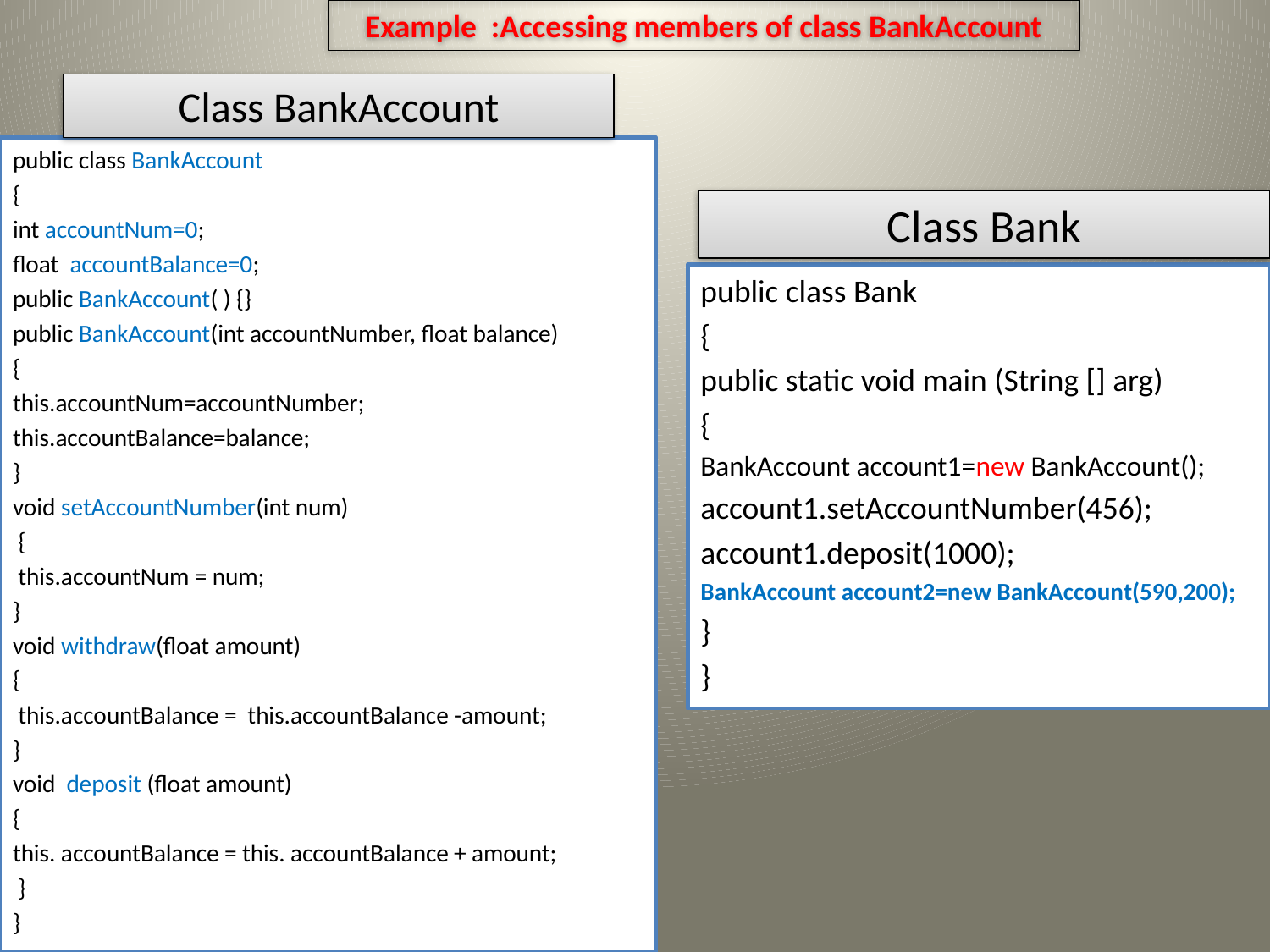

Example  :Accessing members of class BankAccount
Class BankAccount
public class BankAccount
{
int accountNum=0;
float  accountBalance=0;
public BankAccount( ) {}
public BankAccount(int accountNumber, float balance)
{
this.accountNum=accountNumber;
this.accountBalance=balance;
}
void setAccountNumber(int num)
 {
 this.accountNum = num;
}
void withdraw(float amount)
{
 this.accountBalance =  this.accountBalance -amount;
}
void  deposit (float amount)
{
this. accountBalance = this. accountBalance + amount;
 }
}
Class Bank
public class Bank
{
public static void main (String [] arg)
{
BankAccount account1=new BankAccount();
account1.setAccountNumber(456);
account1.deposit(1000);
BankAccount account2=new BankAccount(590,200);
}
}
10